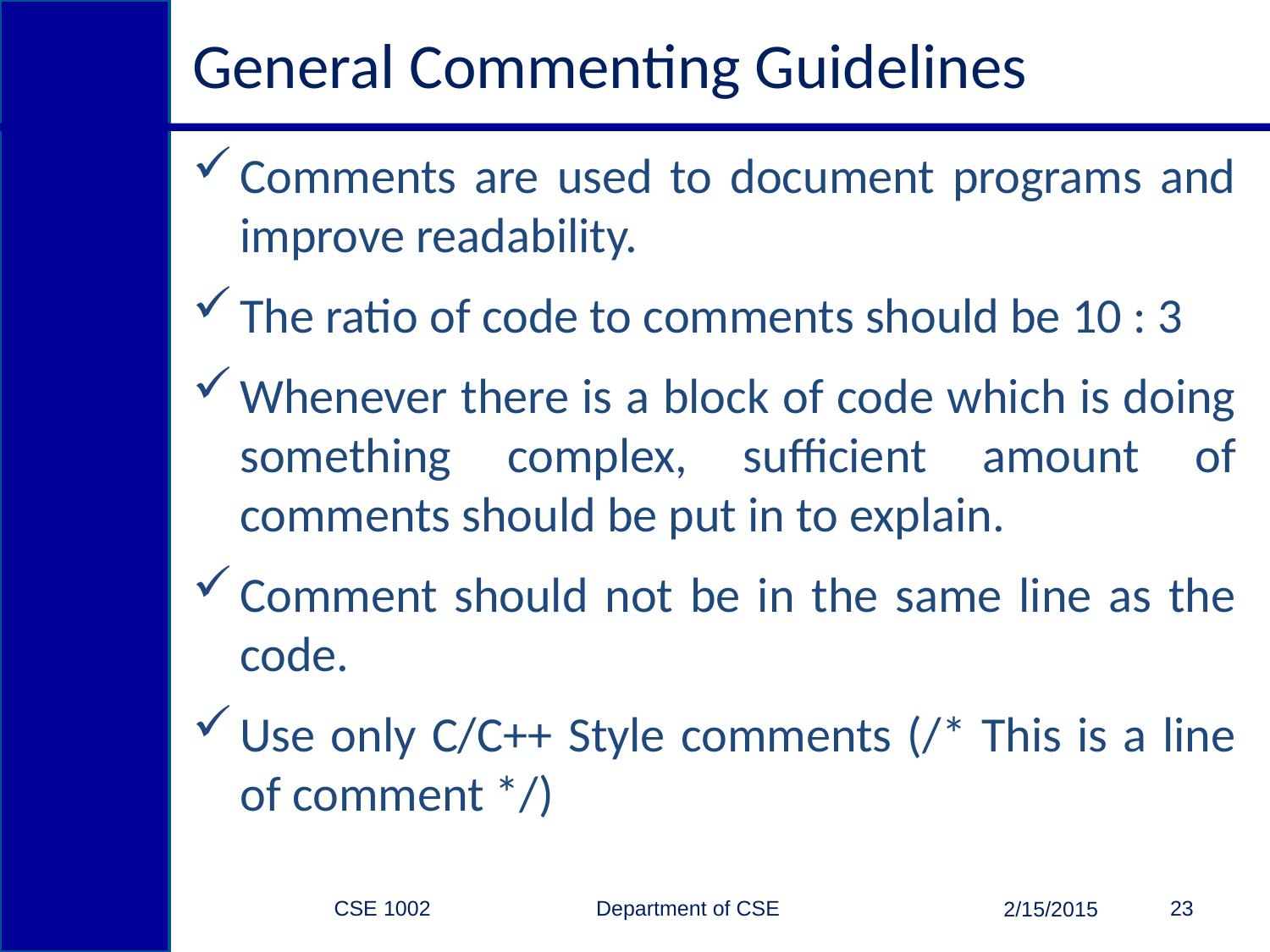

# General Commenting Guidelines
Comments are used to document programs and improve readability.
The ratio of code to comments should be 10 : 3
Whenever there is a block of code which is doing something complex, sufficient amount of comments should be put in to explain.
Comment should not be in the same line as the code.
Use only C/C++ Style comments (/* This is a line of comment */)
CSE 1002                            Department of CSE
23
2/15/2015